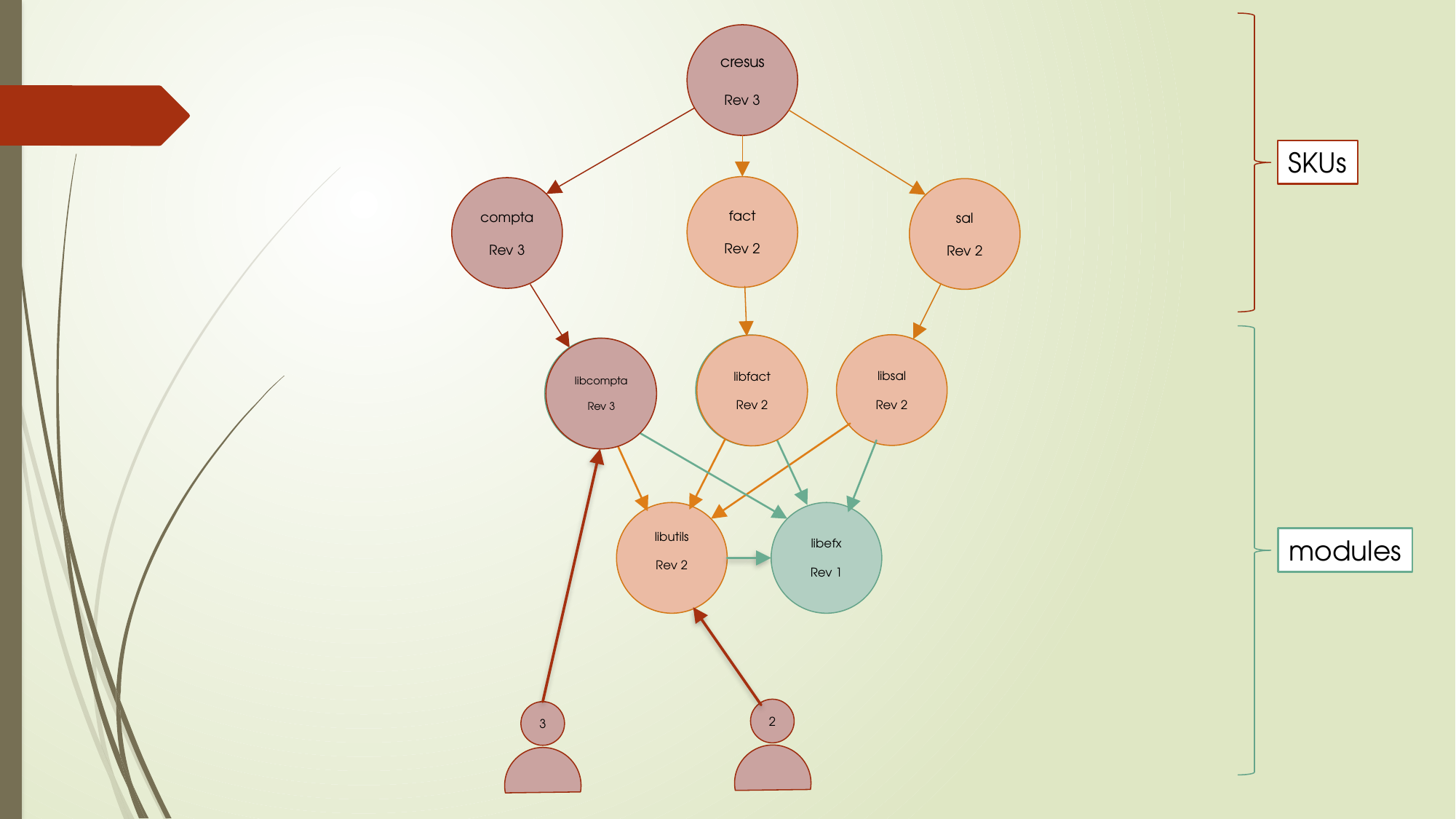

cresus

Rev 3
SKUs
fact

Rev 2
compta

Rev 3
sal

Rev 2

libsal

Rev 2
libfact
libfact

Rev 2
libcompta
libcompta

Rev 3
libutils

Rev 2

libefx

Rev 1
modules
2
3